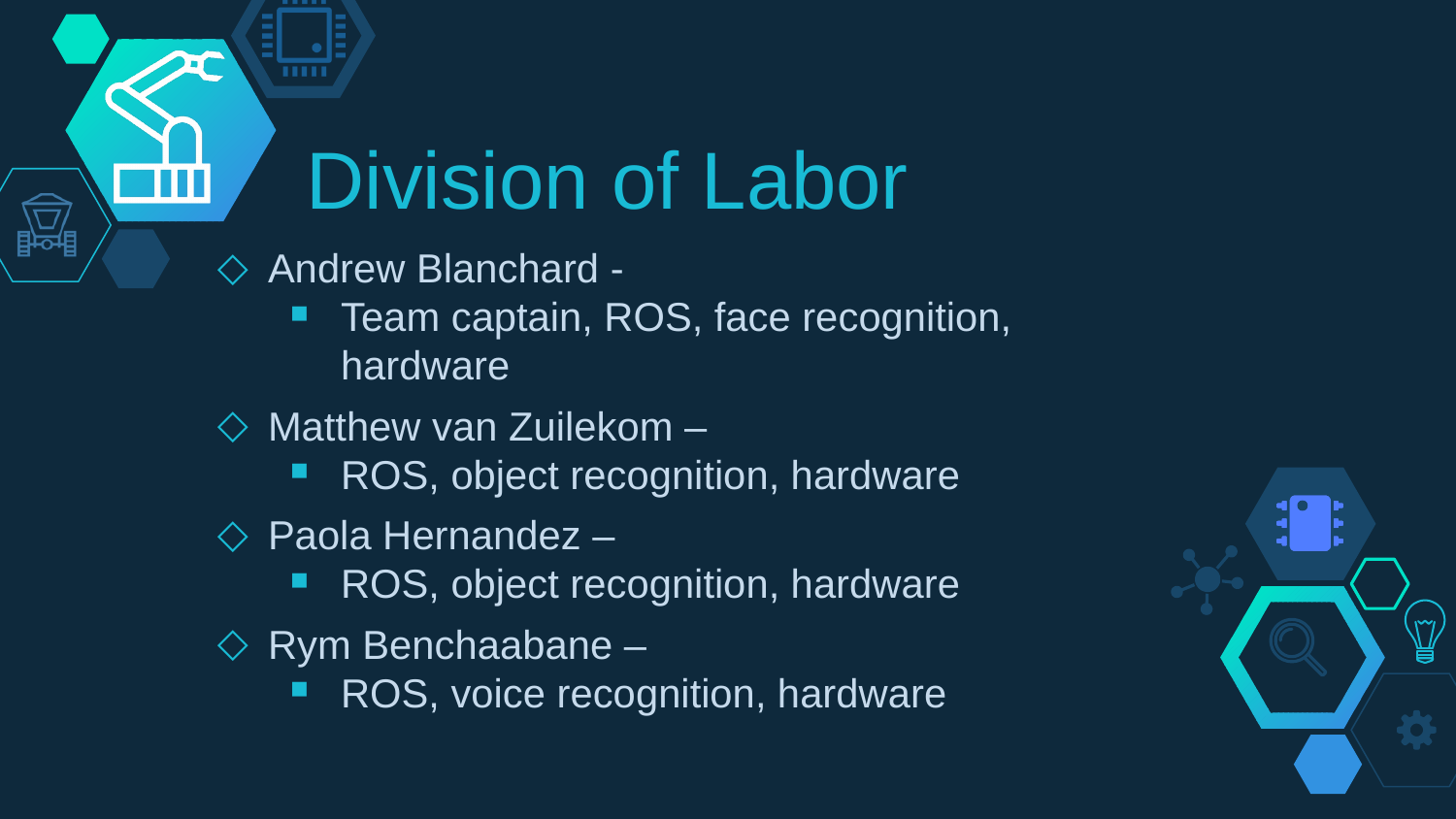

# Division of Labor
Andrew Blanchard -
Team captain, ROS, face recognition, hardware
Matthew van Zuilekom –
ROS, object recognition, hardware
Paola Hernandez –
ROS, object recognition, hardware
Rym Benchaabane –
ROS, voice recognition, hardware